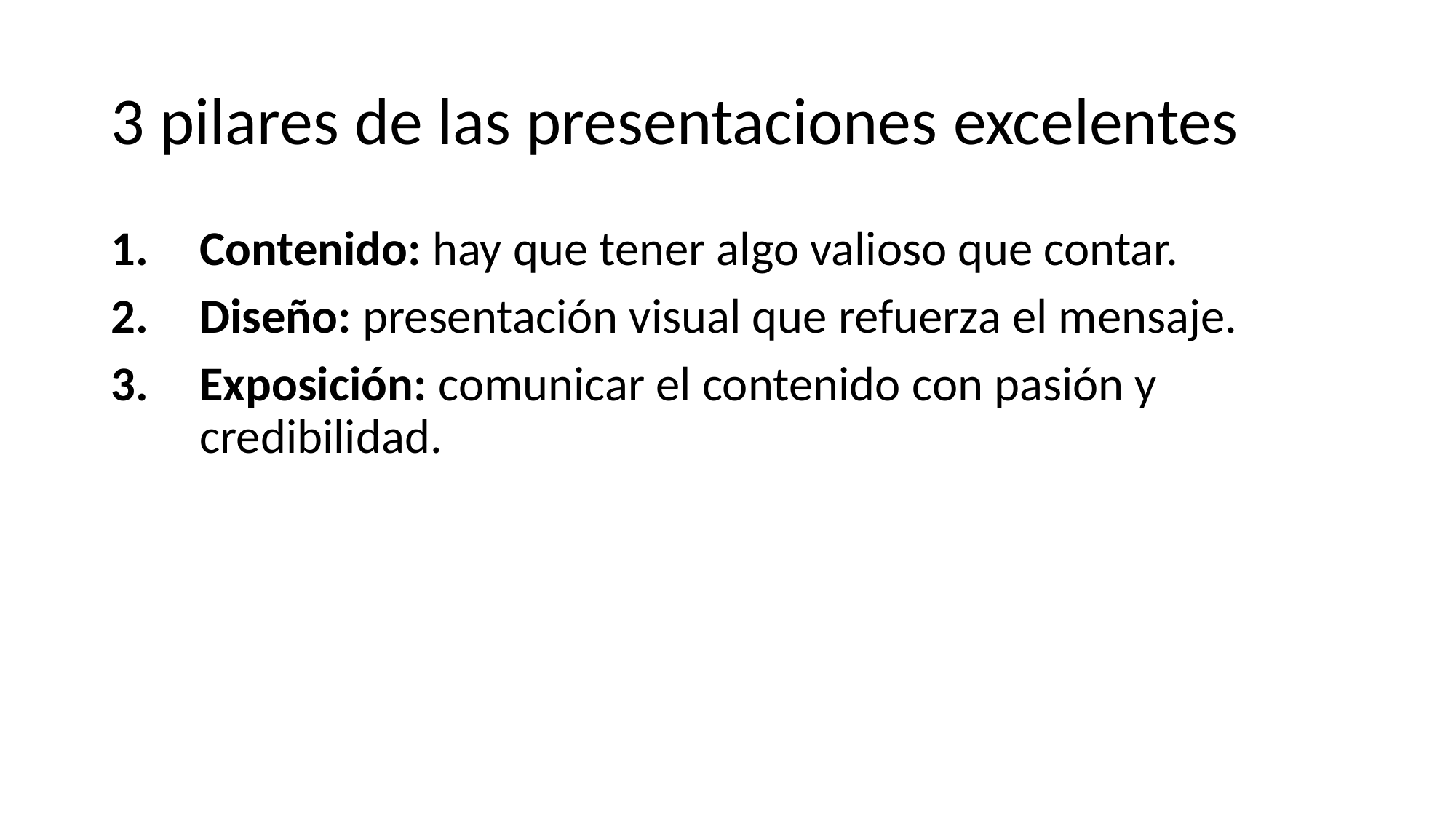

# 3 pilares de las presentaciones excelentes
Contenido: hay que tener algo valioso que contar.
Diseño: presentación visual que refuerza el mensaje.
Exposición: comunicar el contenido con pasión y credibilidad.